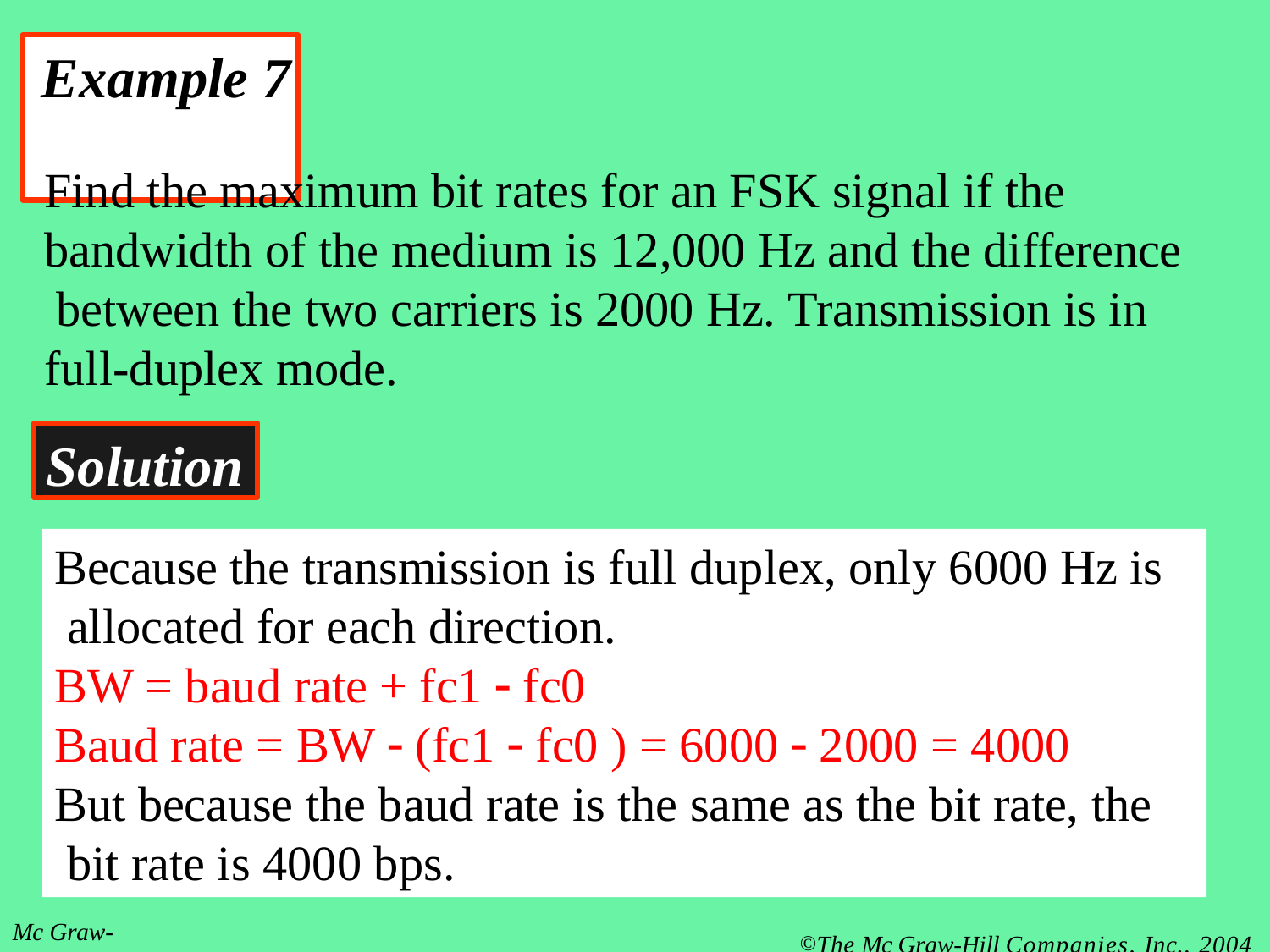

# Example 7
Find the maximum bit rates for an FSK signal if the  bandwidth of the medium is 12,000 Hz and the difference  between the two carriers is 2000 Hz. Transmission is in  full-duplex mode.
Solution

Because the transmission is full duplex, only 6000 Hz is  allocated for each direction.
BW = baud rate + fc1 − fc0
Baud rate = BW − (fc1 − fc0 ) = 6000 − 2000 = 4000  But because the baud rate is the same as the bit rate, the  bit rate is 4000 bps.
©The Mc Graw-Hill Companies, Inc., 2004
Mc Graw-Hill